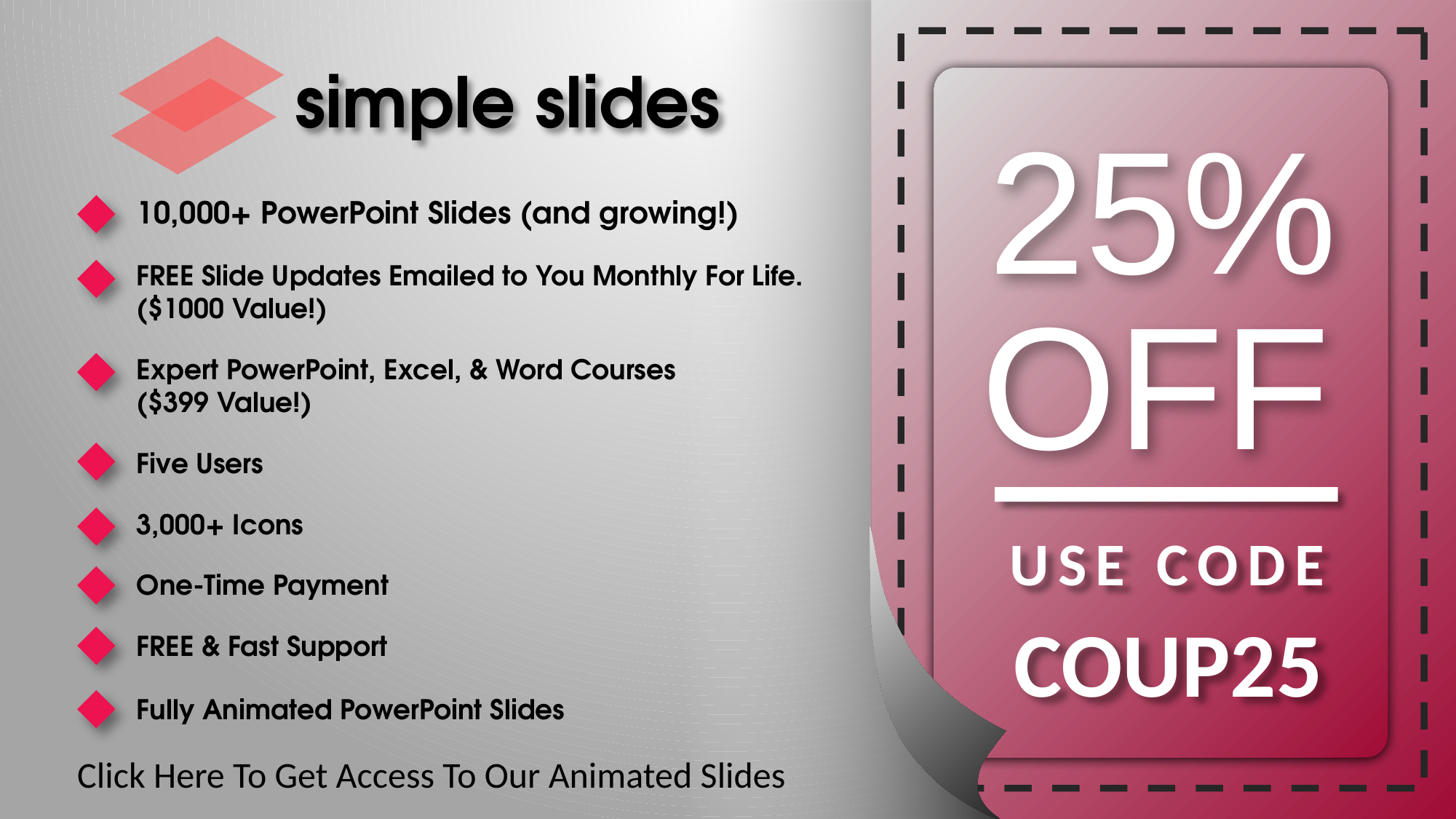

simple slides

25%
10,000+ PowerPoint Slides (and growing!)

FREE Slide Updates Emailed to You Monthly For Life.
($1000 Value!)

OFF
Expert PowerPoint, Excel, & Word Courses
($399 Value!)

Five Users

3,000+ Icons

USE CODE

One-Time Payment

COUP25
FREE & Fast Support

Fully Animated PowerPoint Slides

Click Here To Get Access To Our Animated Slides